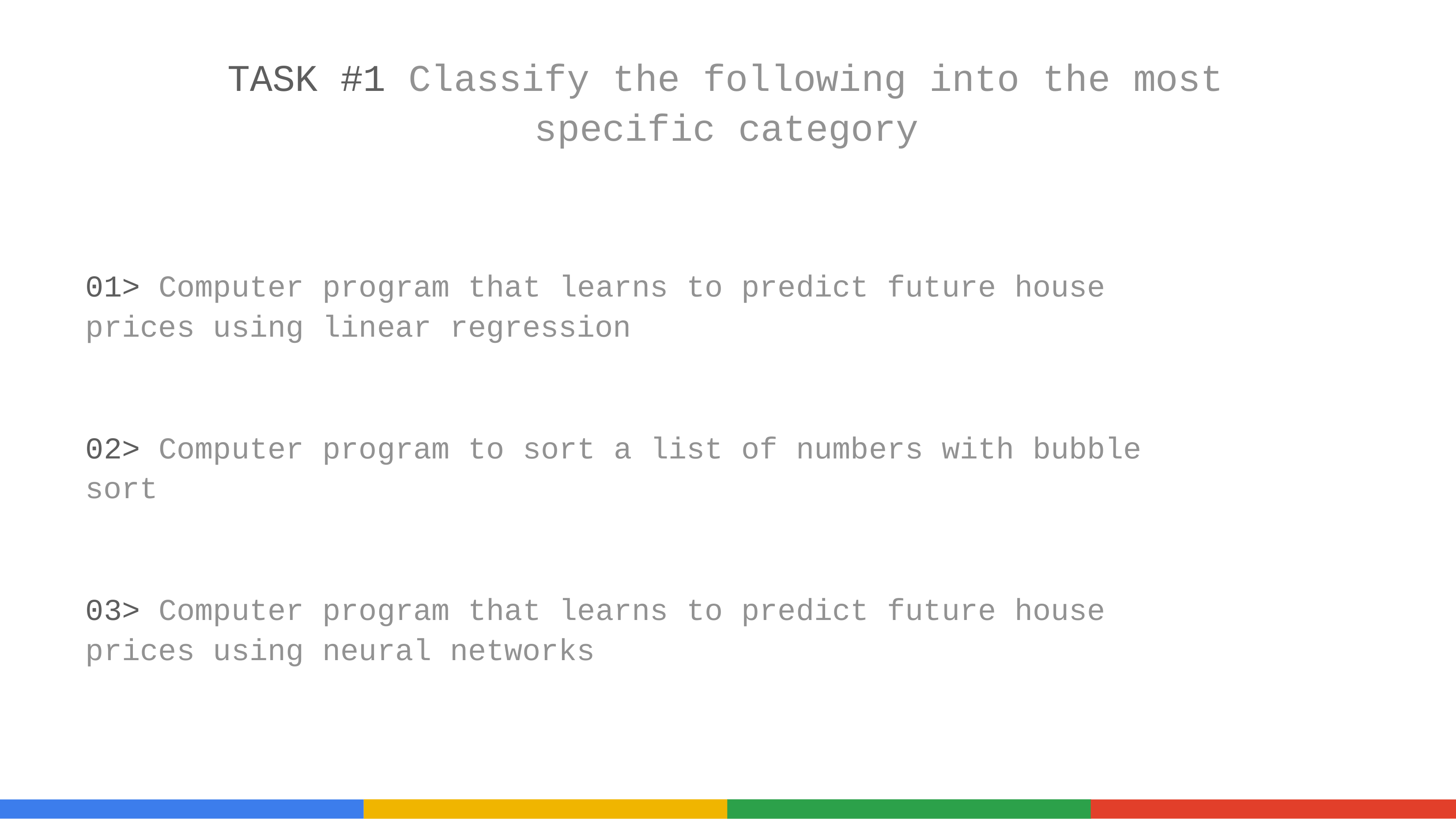

# TASK #1 Classify the following into the most specific category
01> Computer program that learns to predict future house prices using linear regression

02> Computer program to sort a list of numbers with bubble sort

03> Computer program that learns to predict future house prices using neural networks